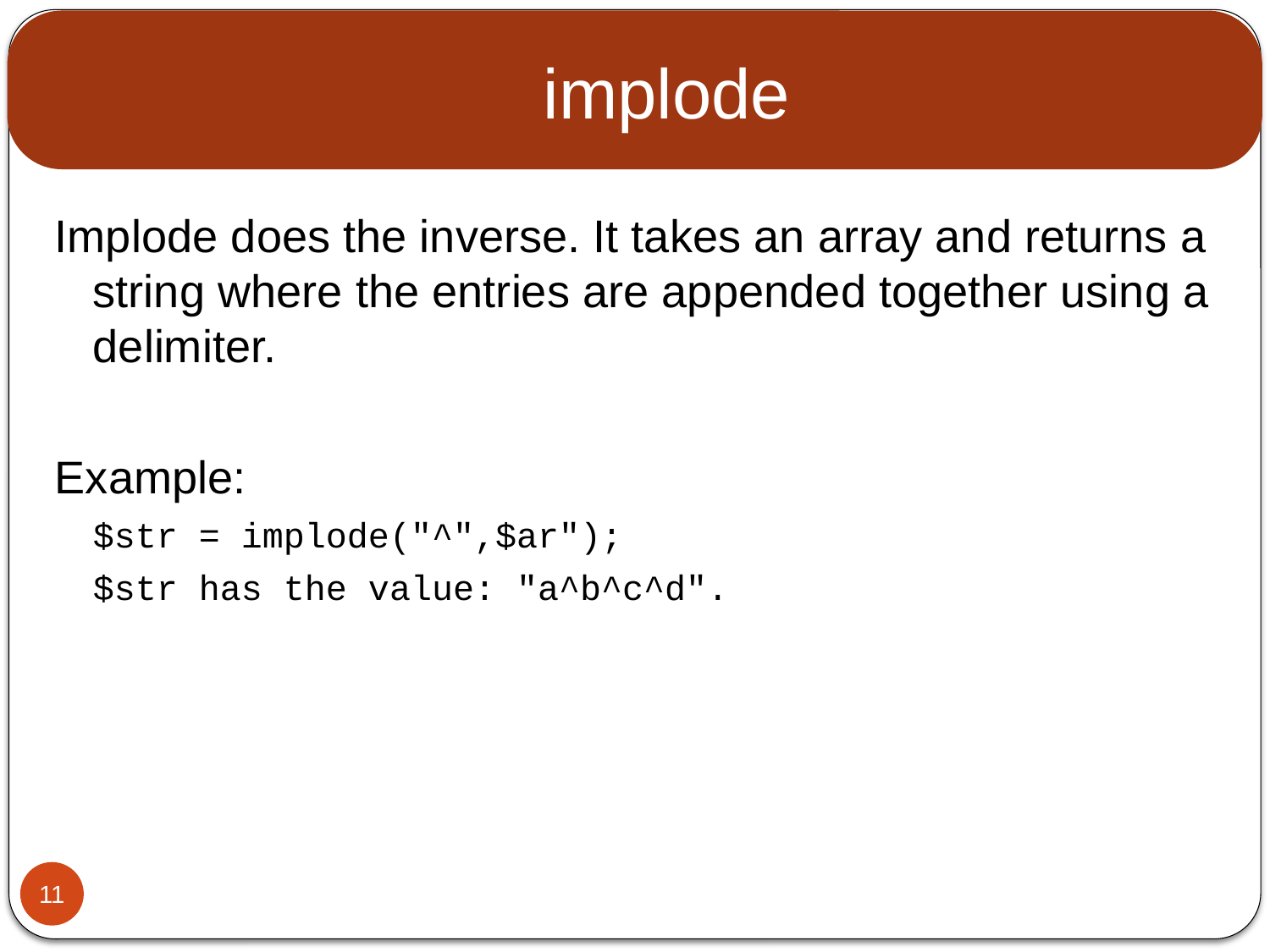

# implode
Implode does the inverse. It takes an array and returns a string where the entries are appended together using a delimiter.

Example:
	$str = implode("^",$ar");
	$str has the value: "a^b^c^d".
11